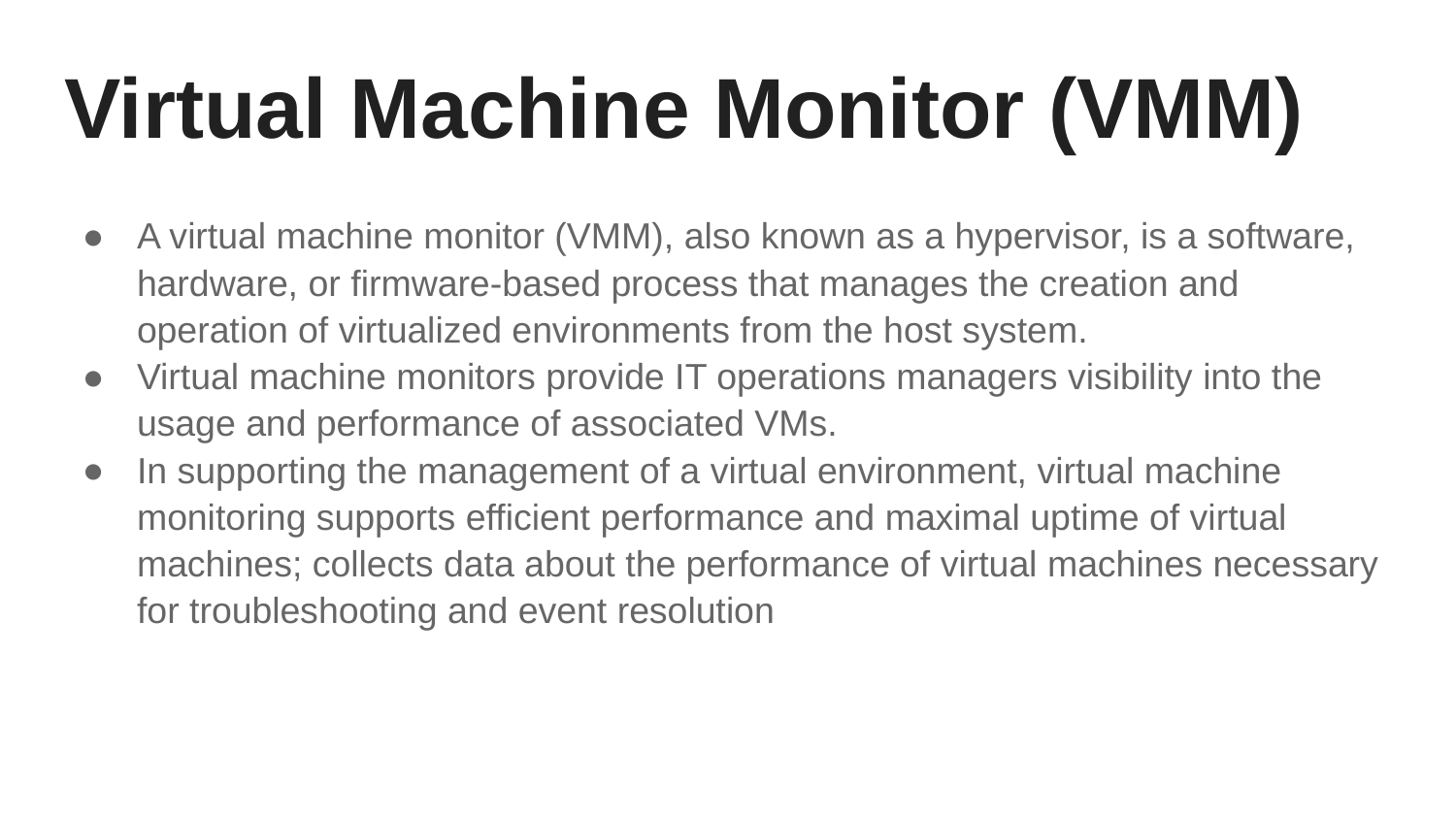

# Virtual Machine Monitor (VMM)
A virtual machine monitor (VMM), also known as a hypervisor, is a software, hardware, or firmware-based process that manages the creation and operation of virtualized environments from the host system.
Virtual machine monitors provide IT operations managers visibility into the usage and performance of associated VMs.
In supporting the management of a virtual environment, virtual machine monitoring supports efficient performance and maximal uptime of virtual machines; collects data about the performance of virtual machines necessary for troubleshooting and event resolution